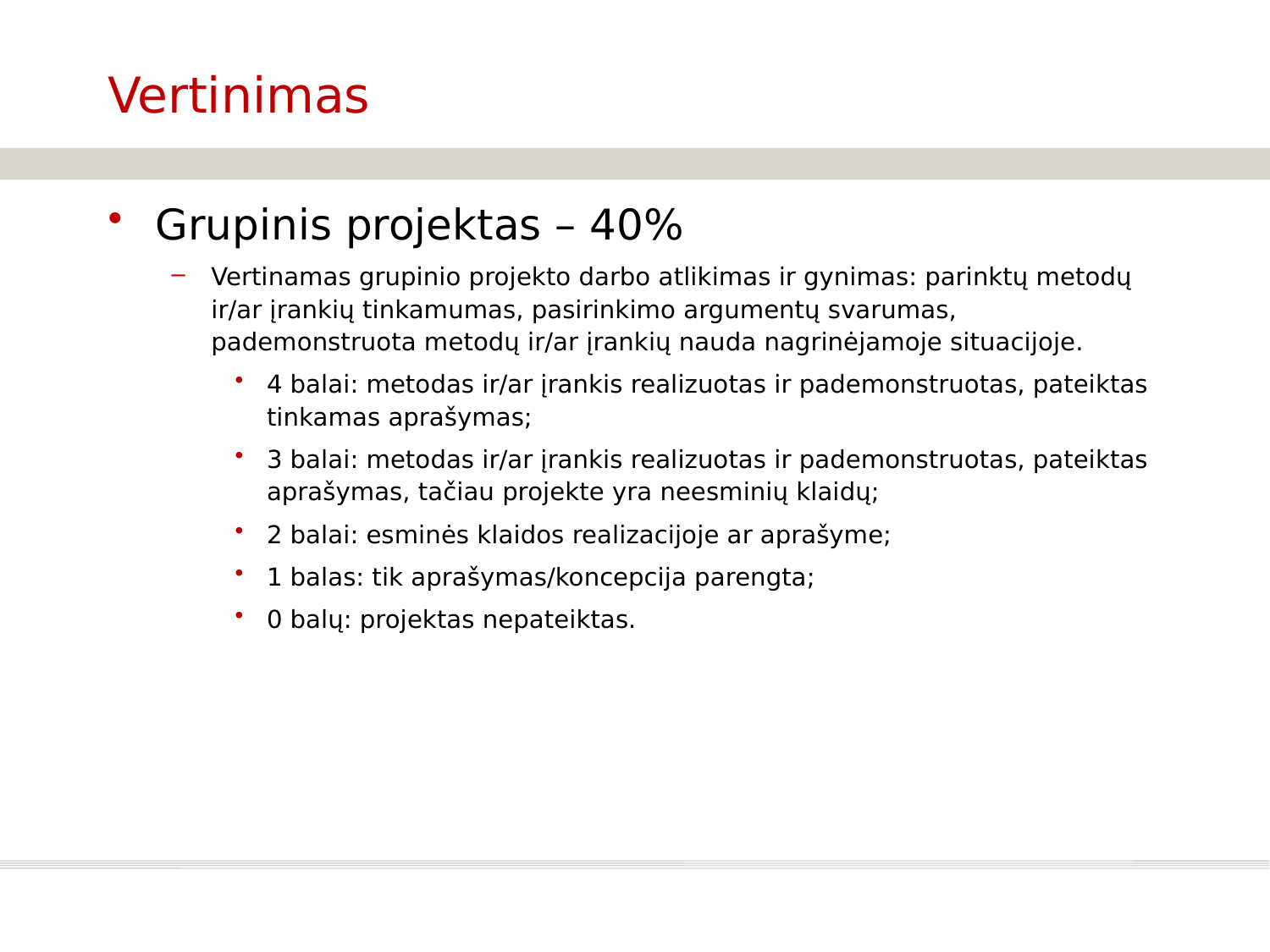

# Vertinimas
Grupinis projektas – 40%
Vertinamas grupinio projekto darbo atlikimas ir gynimas: parinktų metodų ir/ar įrankių tinkamumas, pasirinkimo argumentų svarumas, pademonstruota metodų ir/ar įrankių nauda nagrinėjamoje situacijoje.
4 balai: metodas ir/ar įrankis realizuotas ir pademonstruotas, pateiktas tinkamas aprašymas;
3 balai: metodas ir/ar įrankis realizuotas ir pademonstruotas, pateiktas aprašymas, tačiau projekte yra neesminių klaidų;
2 balai: esminės klaidos realizacijoje ar aprašyme;
1 balas: tik aprašymas/koncepcija parengta;
0 balų: projektas nepateiktas.